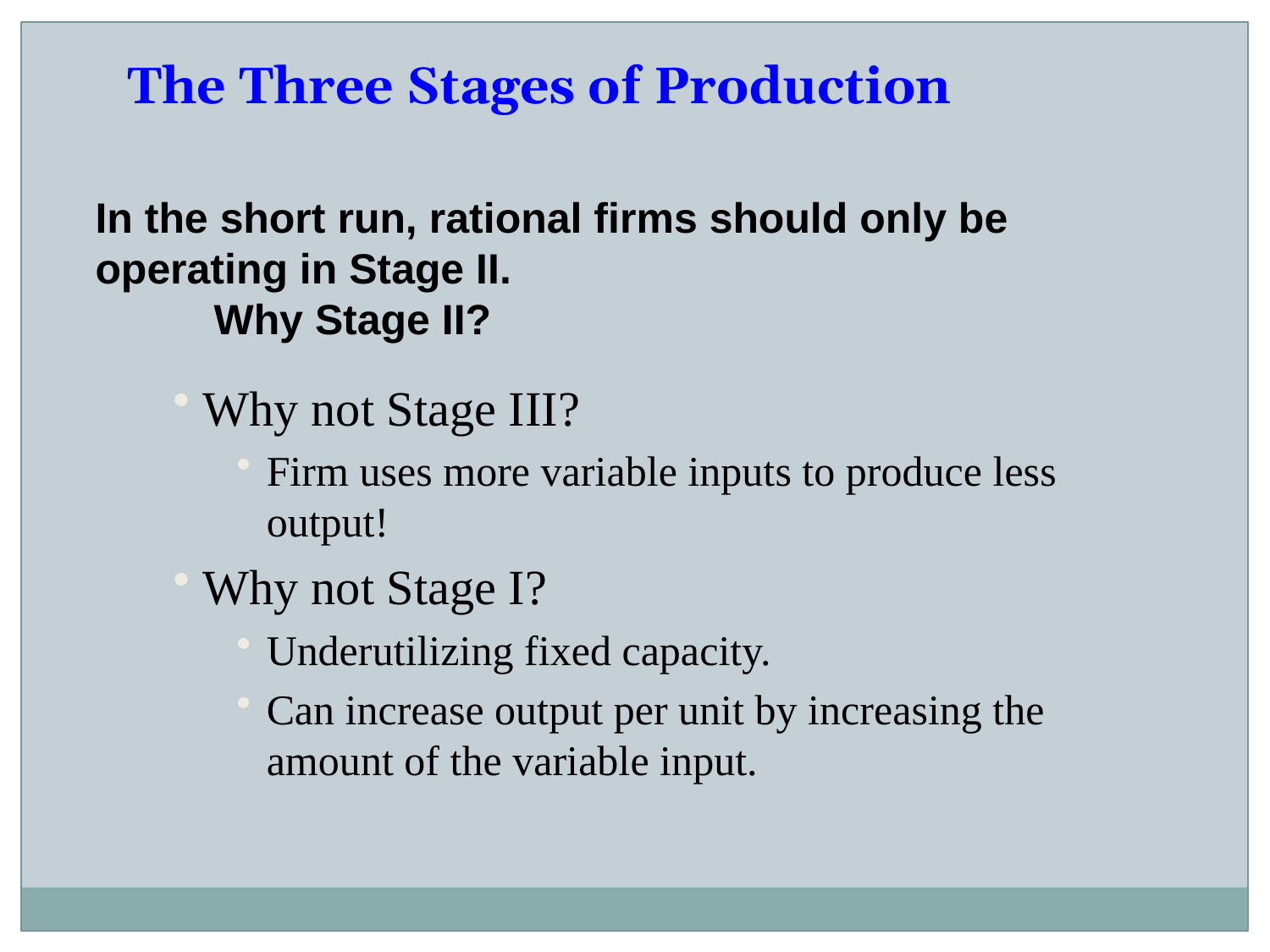

# The Three Stages of Production
In the short run, rational firms should only be operating in Stage II.
          Why Stage II?
Why not Stage III?
Firm uses more variable inputs to produce less output!
Why not Stage I?
Underutilizing fixed capacity.
Can increase output per unit by increasing the amount of the variable input.